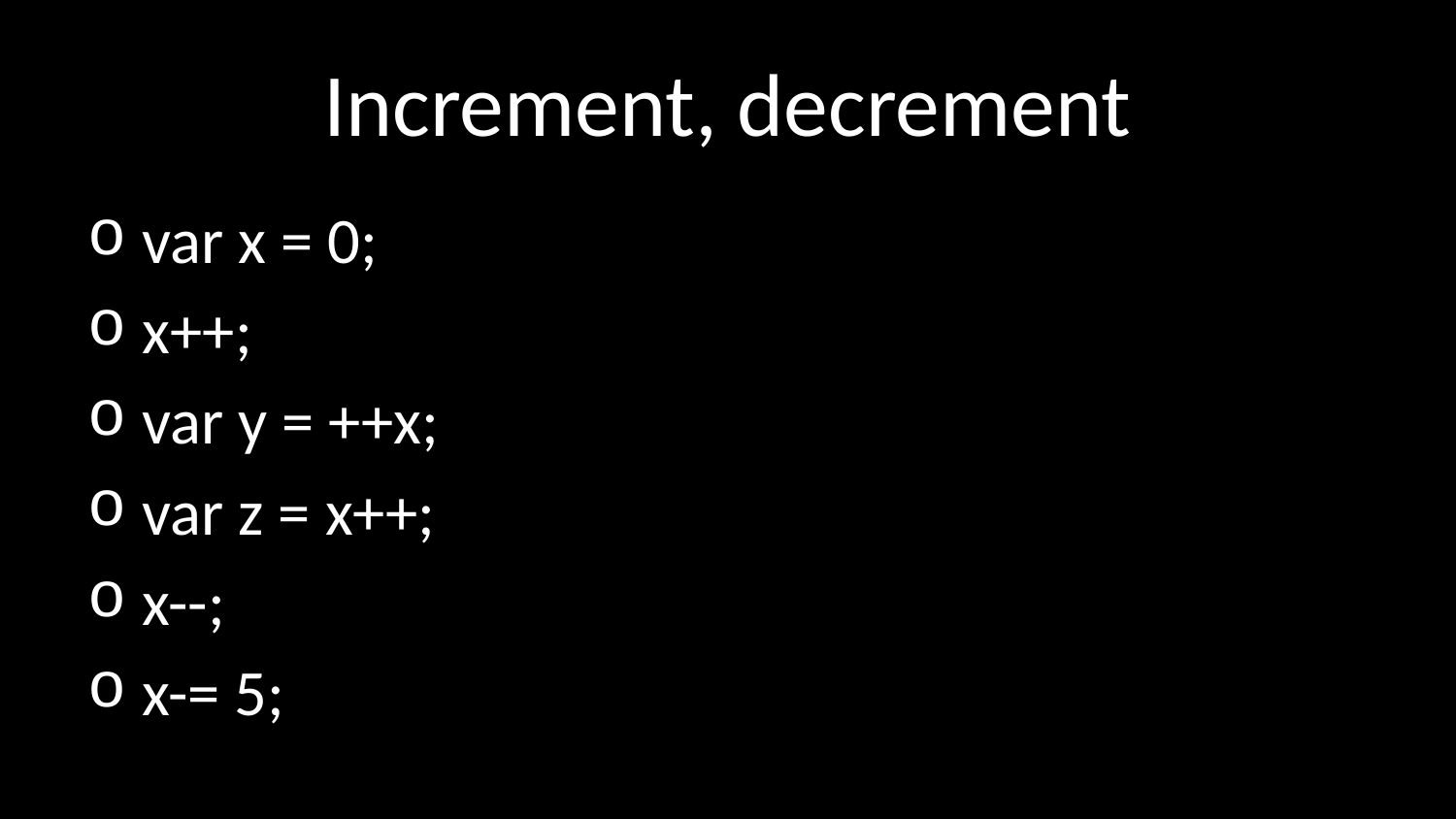

# Increment, decrement
var x = 0;
x++;
var y = ++x;
var z = x++;
x--;
x-= 5;